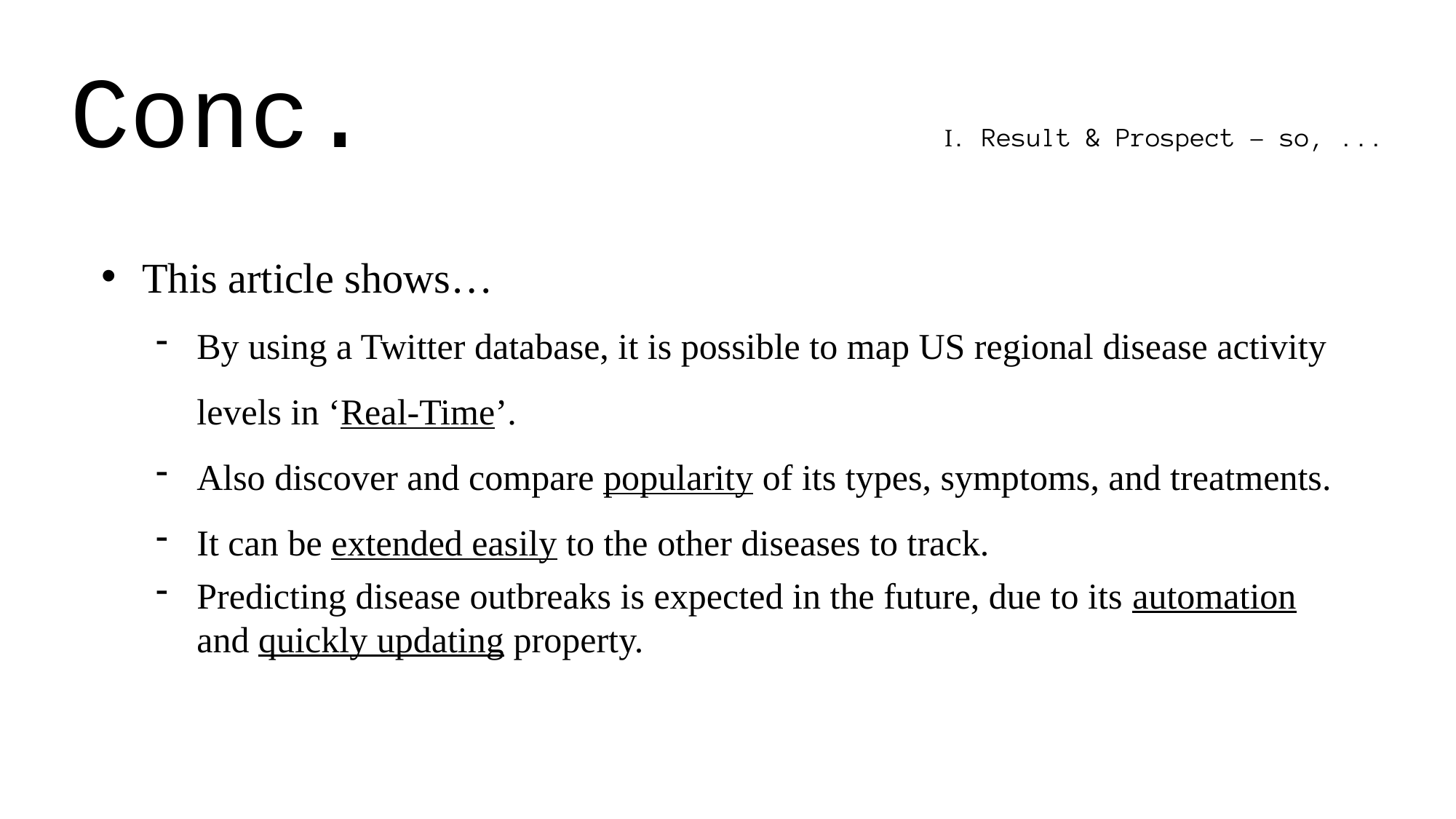

Conc.
Ⅰ. Result & Prospect – so, ...
This article shows…
By using a Twitter database, it is possible to map US regional disease activity levels in ‘Real-Time’.
Also discover and compare popularity of its types, symptoms, and treatments.
It can be extended easily to the other diseases to track.
Predicting disease outbreaks is expected in the future, due to its automation and quickly updating property.